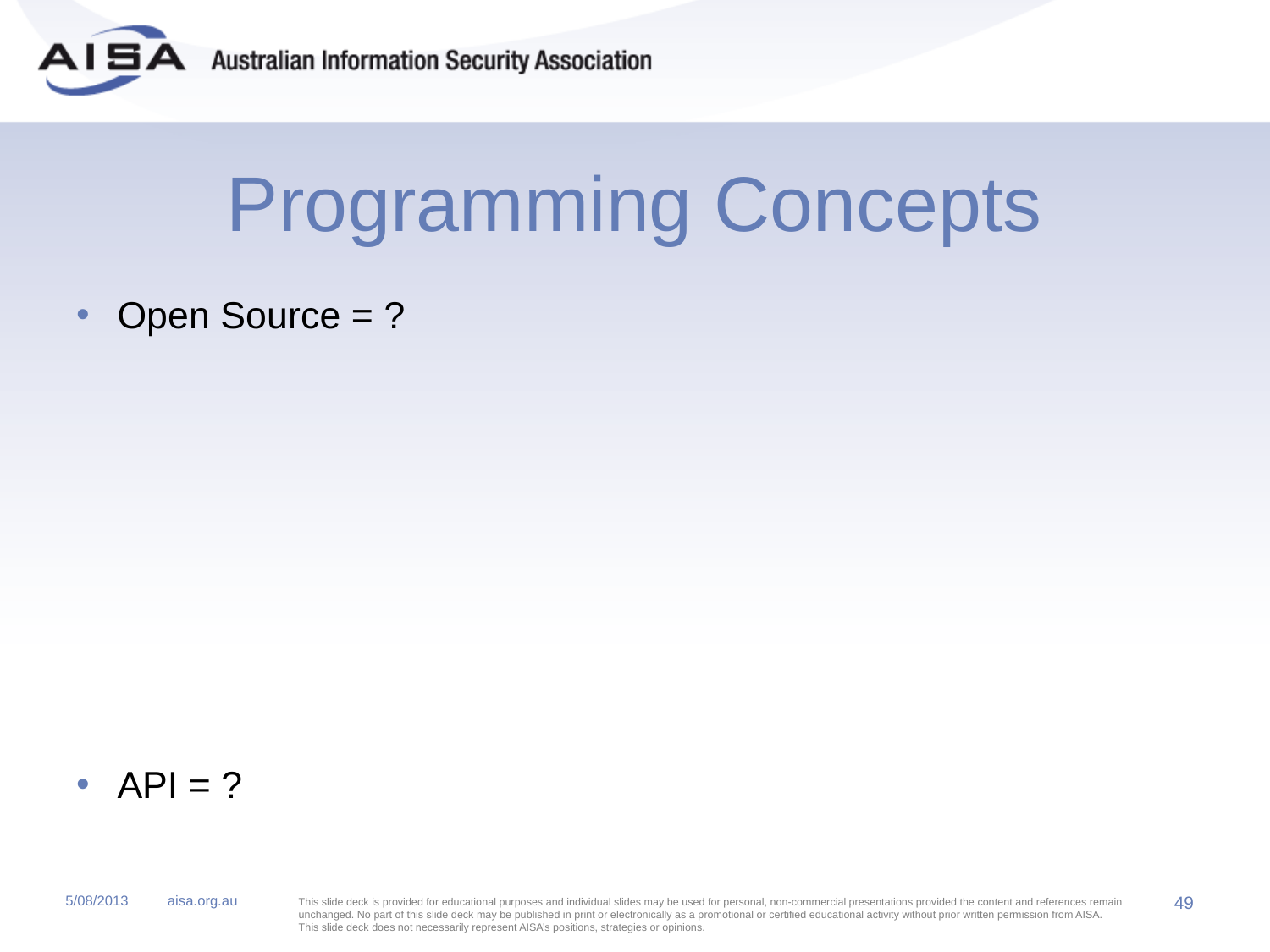

# Programming Concepts
Open Source = ?

API = ?